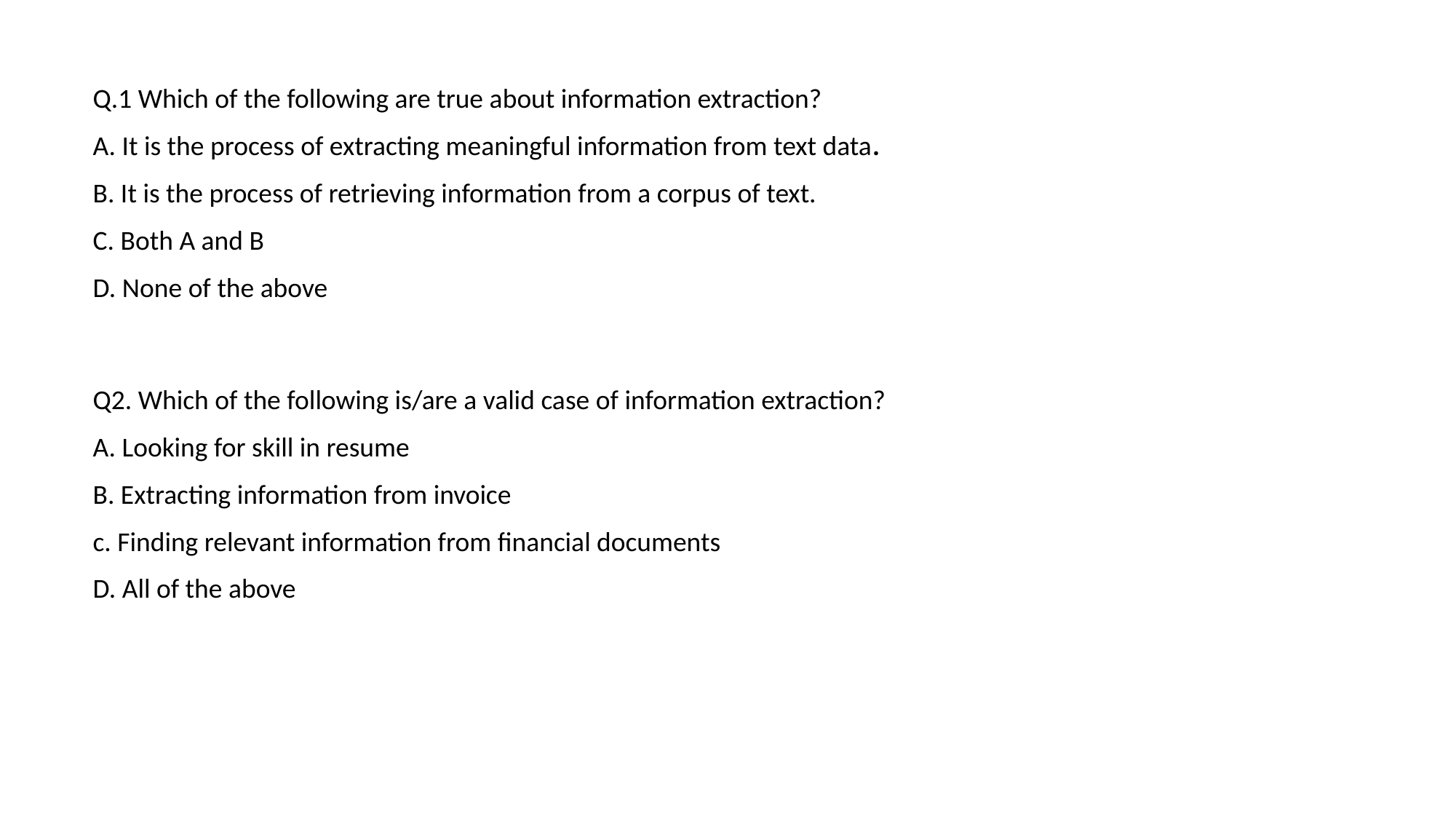

Q.1 Which of the following are true about information extraction?
A. It is the process of extracting meaningful information from text data.
B. It is the process of retrieving information from a corpus of text.
C. Both A and B
D. None of the above
Q2. Which of the following is/are a valid case of information extraction?
A. Looking for skill in resume
B. Extracting information from invoice
c. Finding relevant information from financial documents
D. All of the above